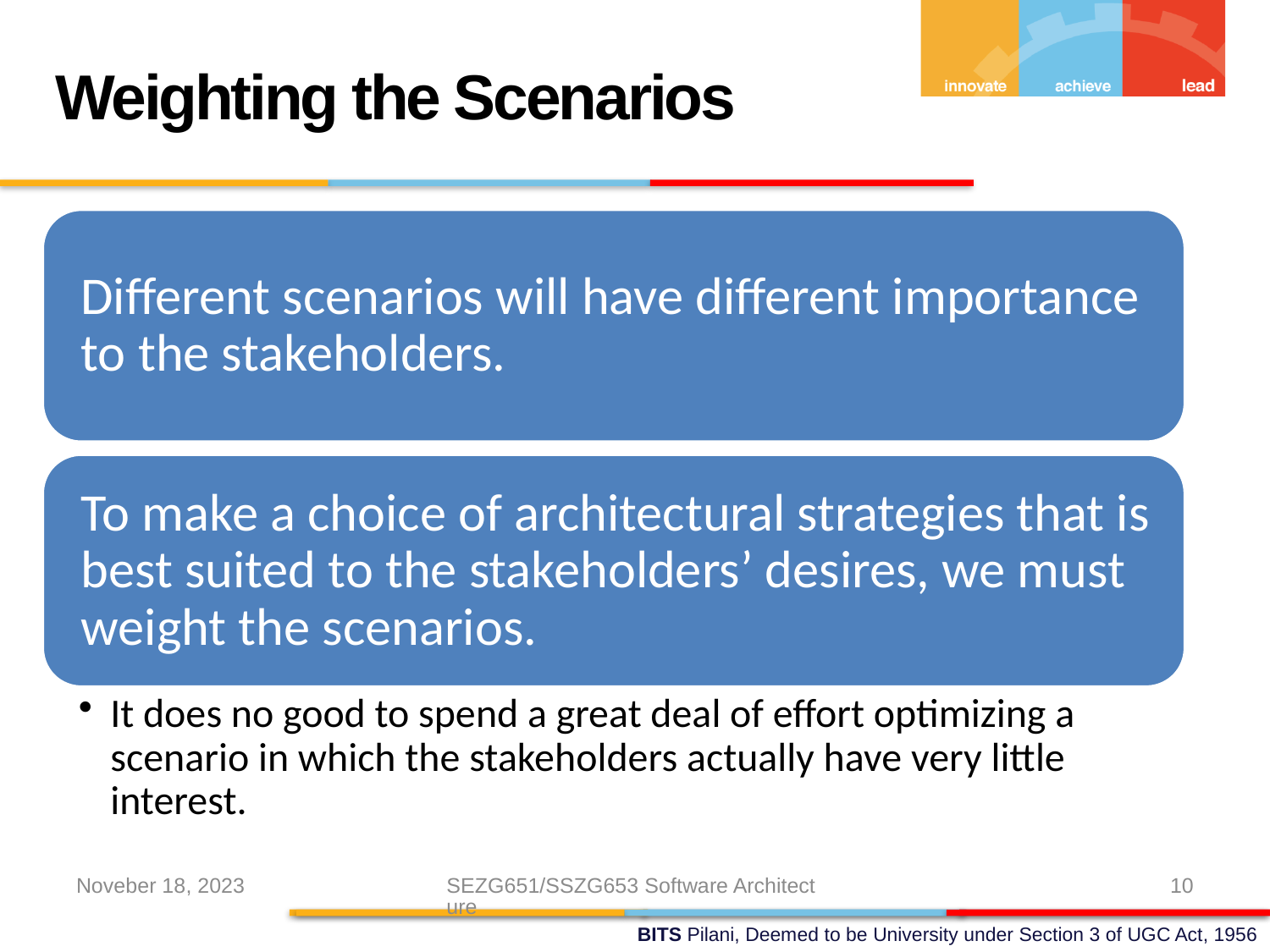

Weighting the Scenarios
Different scenarios will have different importance to the stakeholders.
To make a choice of architectural strategies that is best suited to the stakeholders’ desires, we must weight the scenarios.
It does no good to spend a great deal of effort optimizing a scenario in which the stakeholders actually have very little interest.
Noveber 18, 2023
SEZG651/SSZG653 Software Architecture
10